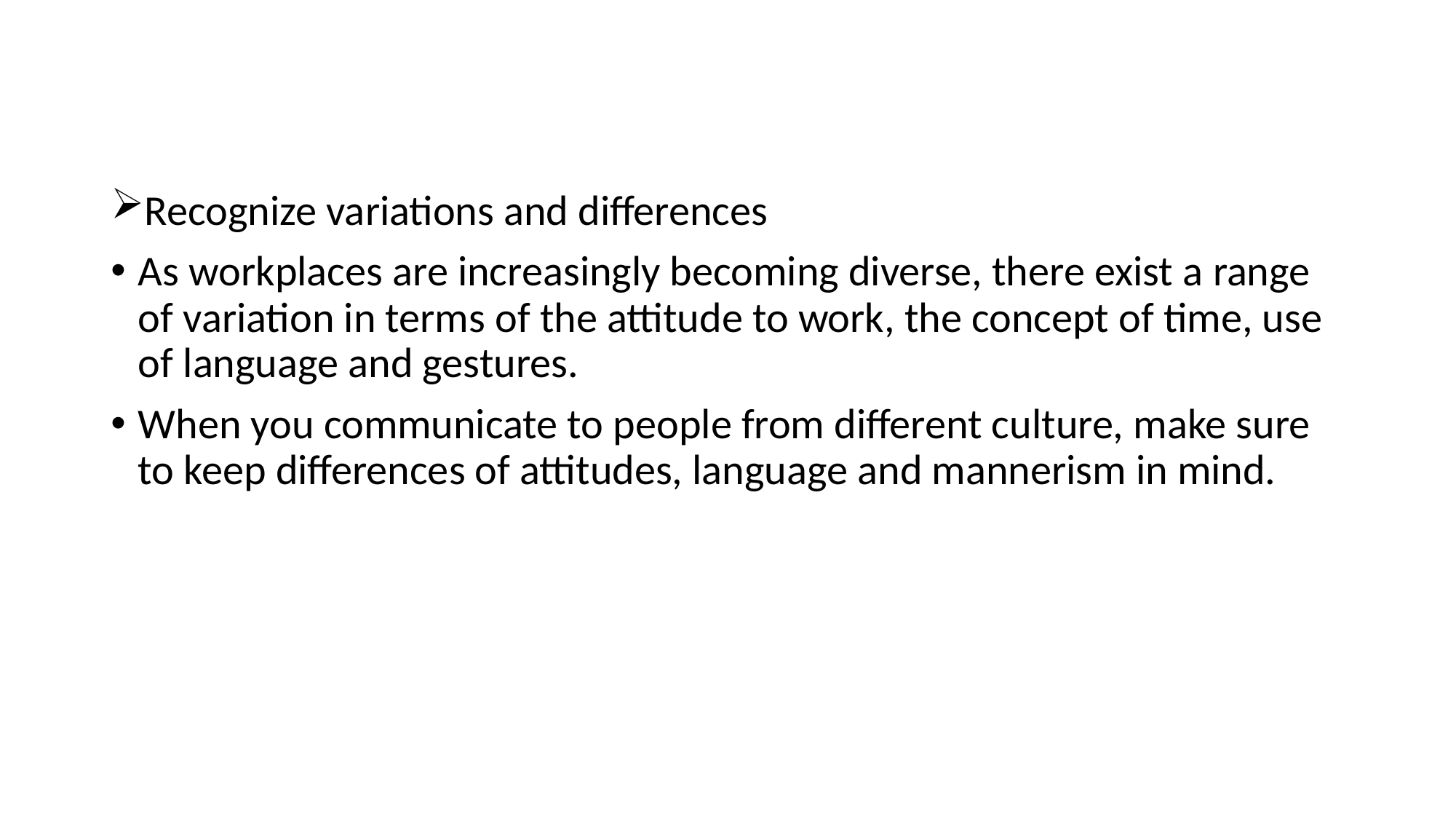

Recognize variations and differences
As workplaces are increasingly becoming diverse, there exist a range of variation in terms of the attitude to work, the concept of time, use of language and gestures.
When you communicate to people from different culture, make sure to keep differences of attitudes, language and mannerism in mind.